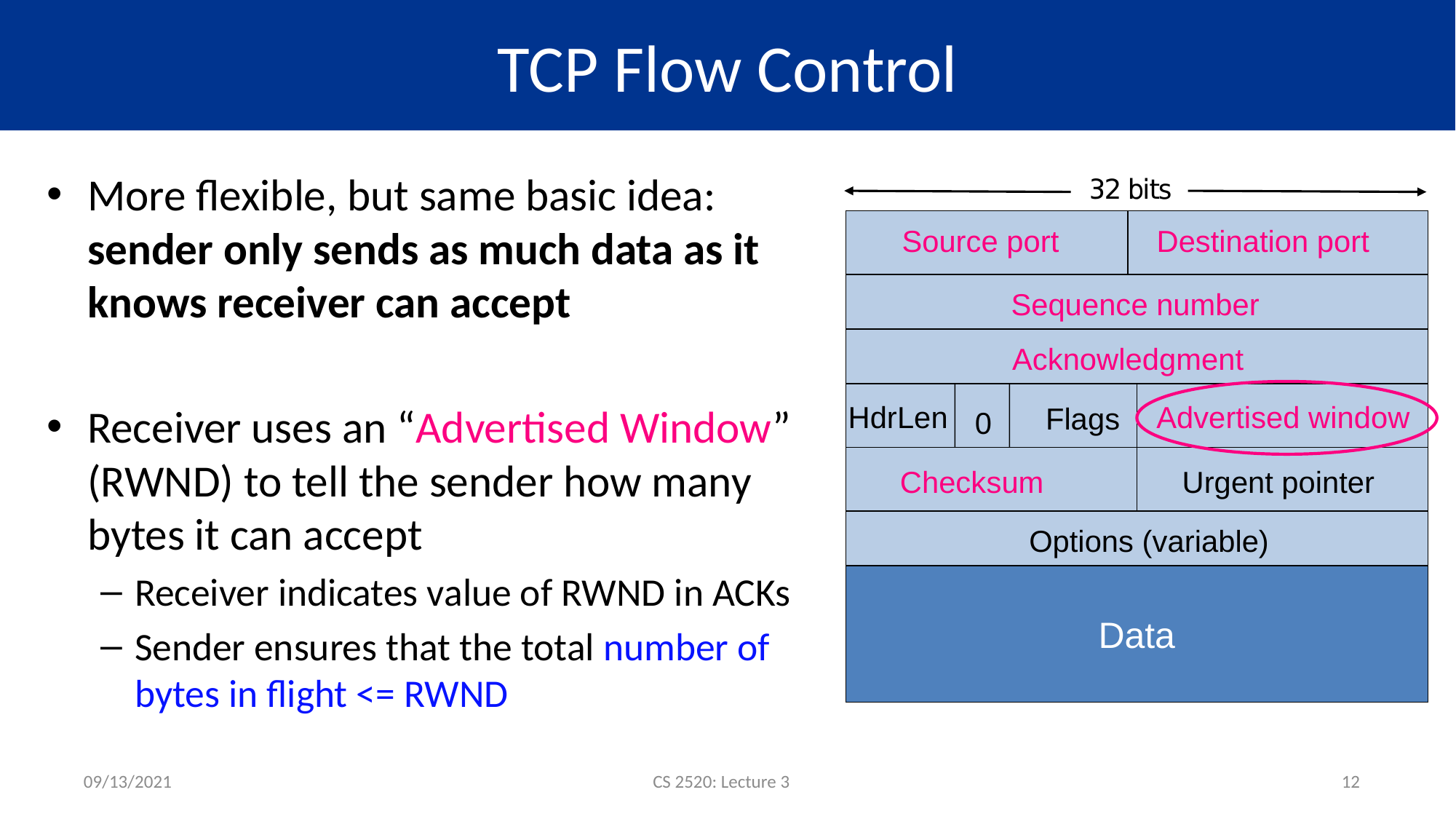

# TCP Flow Control
More flexible, but same basic idea: sender only sends as much data as it knows receiver can accept

Receiver uses an “Advertised Window” (RWND) to tell the sender how many bytes it can accept
Receiver indicates value of RWND in ACKs
Sender ensures that the total number of bytes in flight <= RWND
32 bits

Source port
Destination port

Sequence number

Acknowledgment

Advertised window
HdrLen
Flags
0

Checksum
Urgent pointer

Options (variable)
Data
09/13/2021
CS 2520: Lecture 3
12